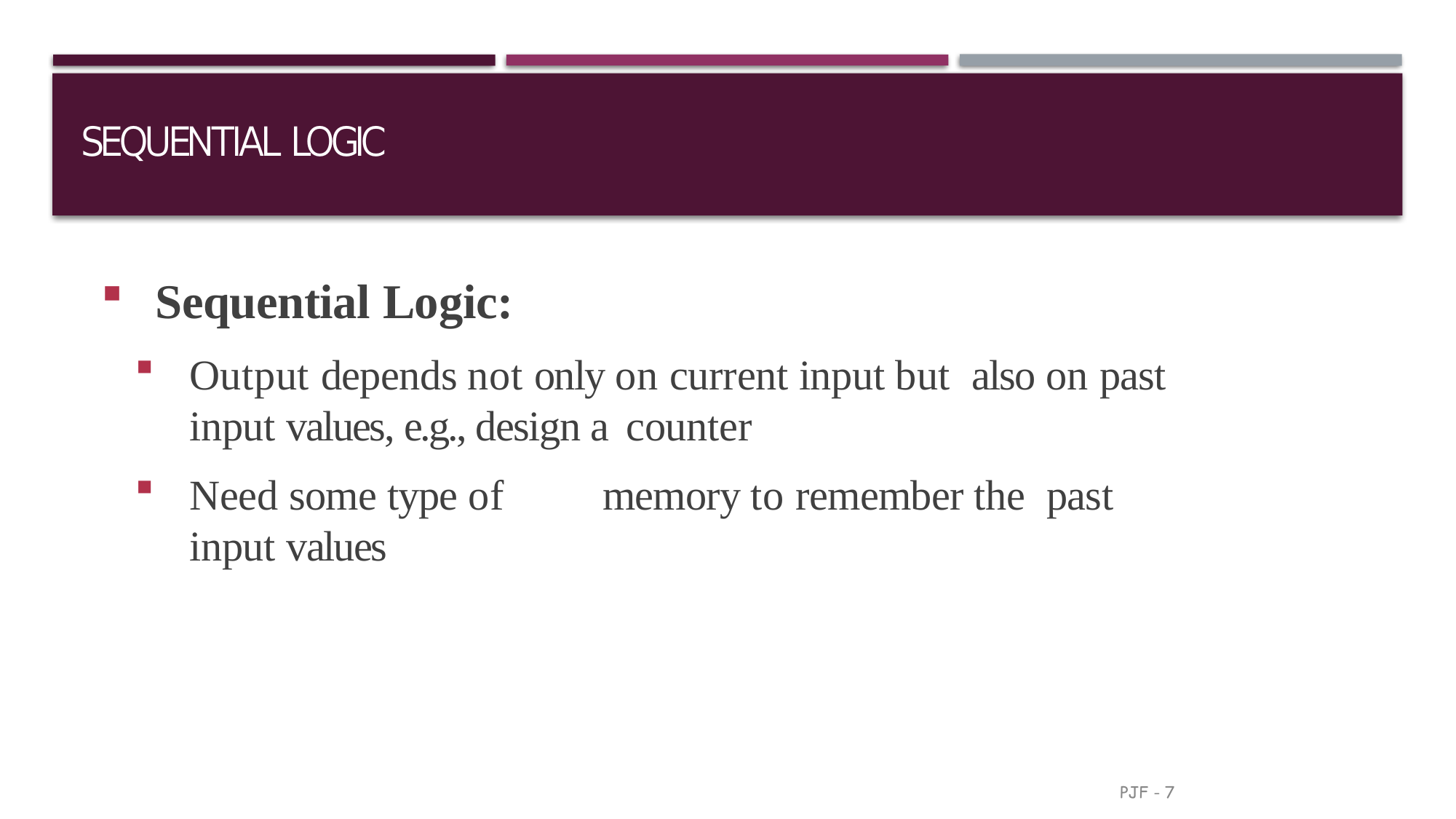

# Sequential Logic
Sequential Logic:
Output depends not only on current input but  also on past input values, e.g., design a counter
Need some type of	memory to remember the  past input values
PJF - 7
2019/3/15
SEQUENTIAL CIRCUITS